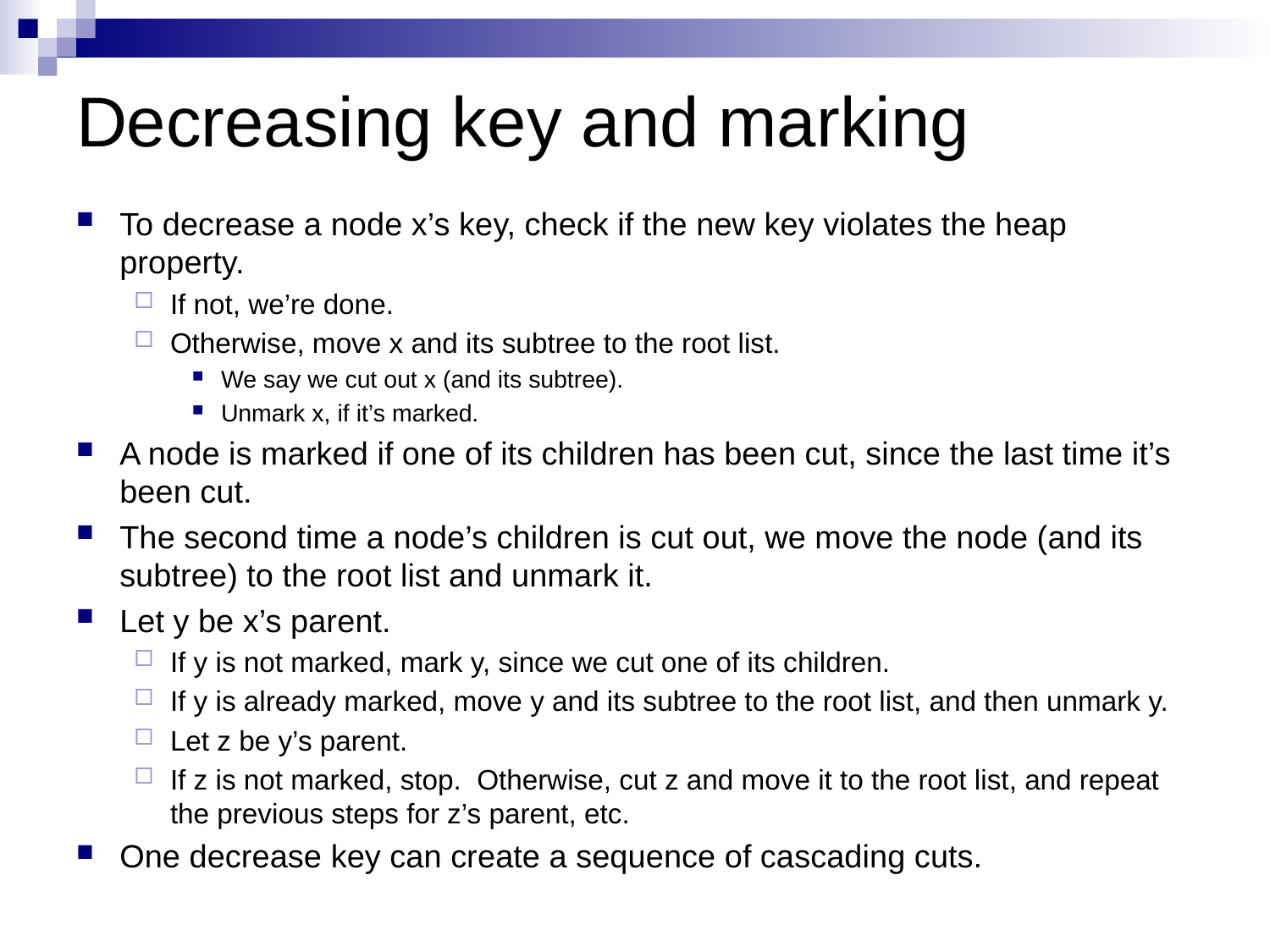

# Decreasing key and marking
To decrease a node x’s key, check if the new key violates the heap property.
If not, we’re done.
Otherwise, move x and its subtree to the root list.
We say we cut out x (and its subtree).
Unmark x, if it’s marked.
A node is marked if one of its children has been cut, since the last time it’s been cut.
The second time a node’s children is cut out, we move the node (and its subtree) to the root list and unmark it.
Let y be x’s parent.
If y is not marked, mark y, since we cut one of its children.
If y is already marked, move y and its subtree to the root list, and then unmark y.
Let z be y’s parent.
If z is not marked, stop.  Otherwise, cut z and move it to the root list, and repeat the previous steps for z’s parent, etc.
One decrease key can create a sequence of cascading cuts.